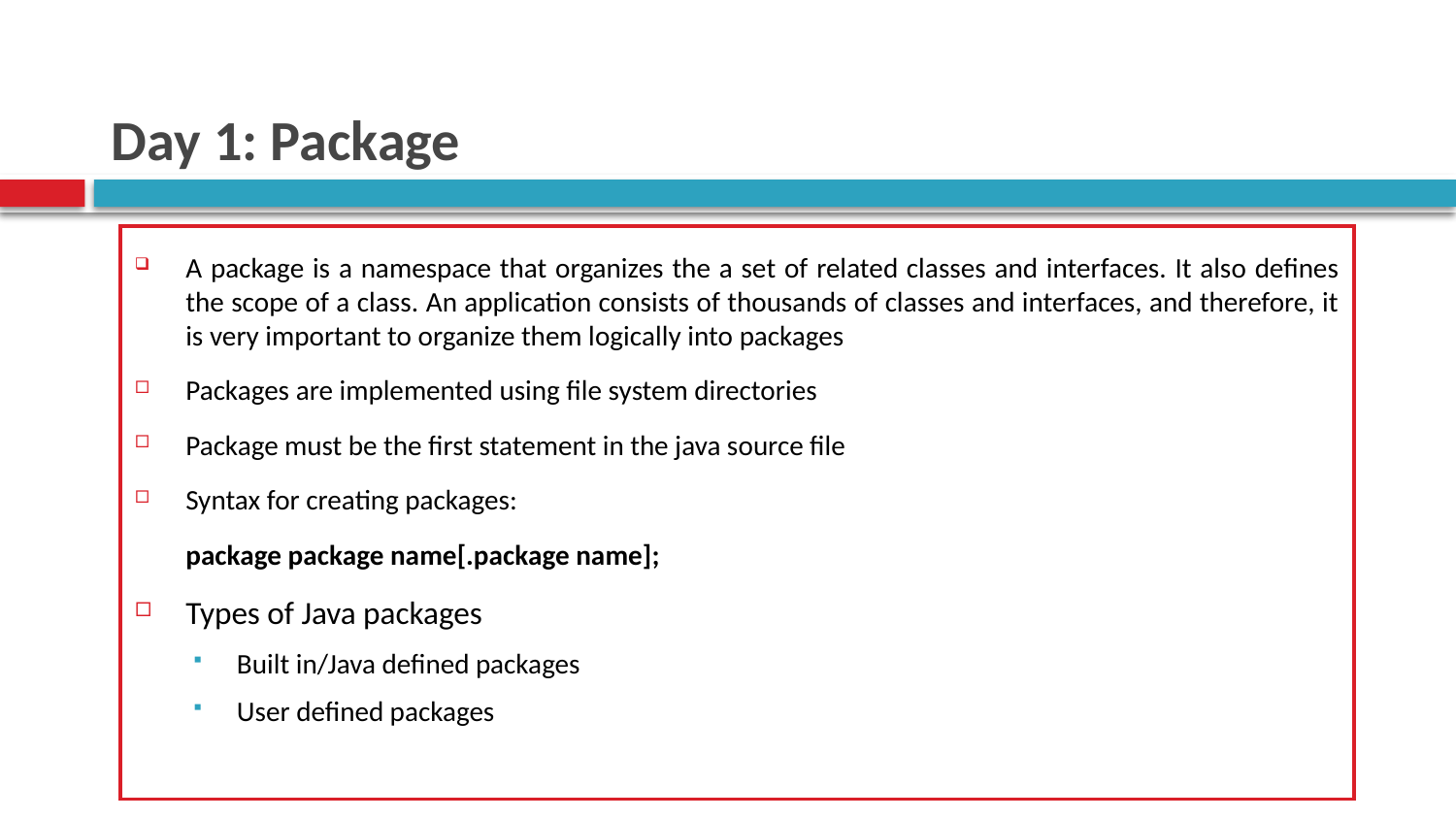

# Day 1: Package

A package is a namespace that organizes the a set of related classes and interfaces. It also defines the scope of a class. An application consists of thousands of classes and interfaces, and therefore, it is very important to organize them logically into packages
Packages are implemented using file system directories
Package must be the first statement in the java source file
Syntax for creating packages:
	package package name[.package name];
Types of Java packages
Built in/Java defined packages
User defined packages